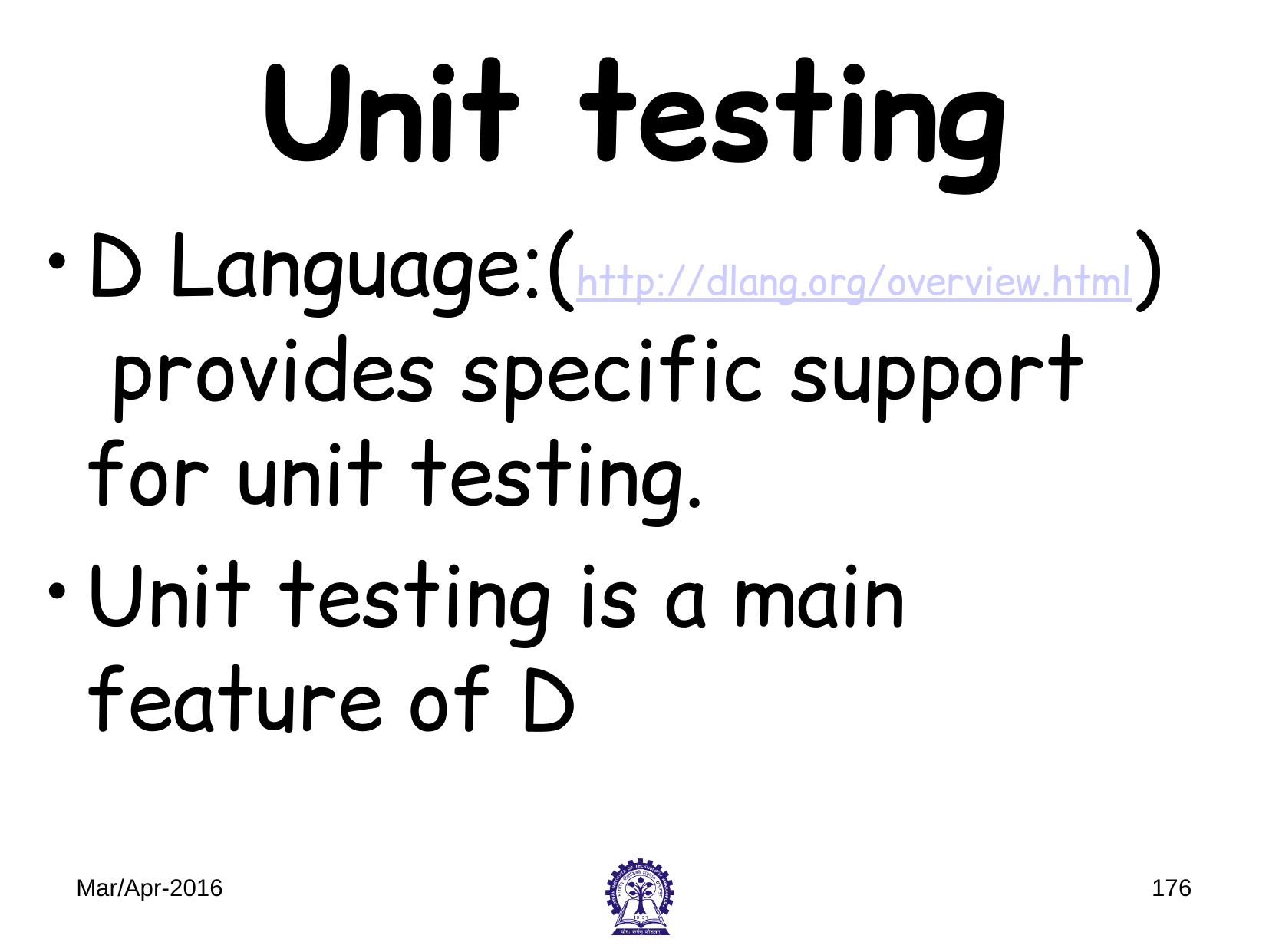

# Unit testing
D Language:(http://dlang.org/overview.html)  provides specific support for unit testing.
Unit testing is a main feature of D
Mar/Apr-2016
176